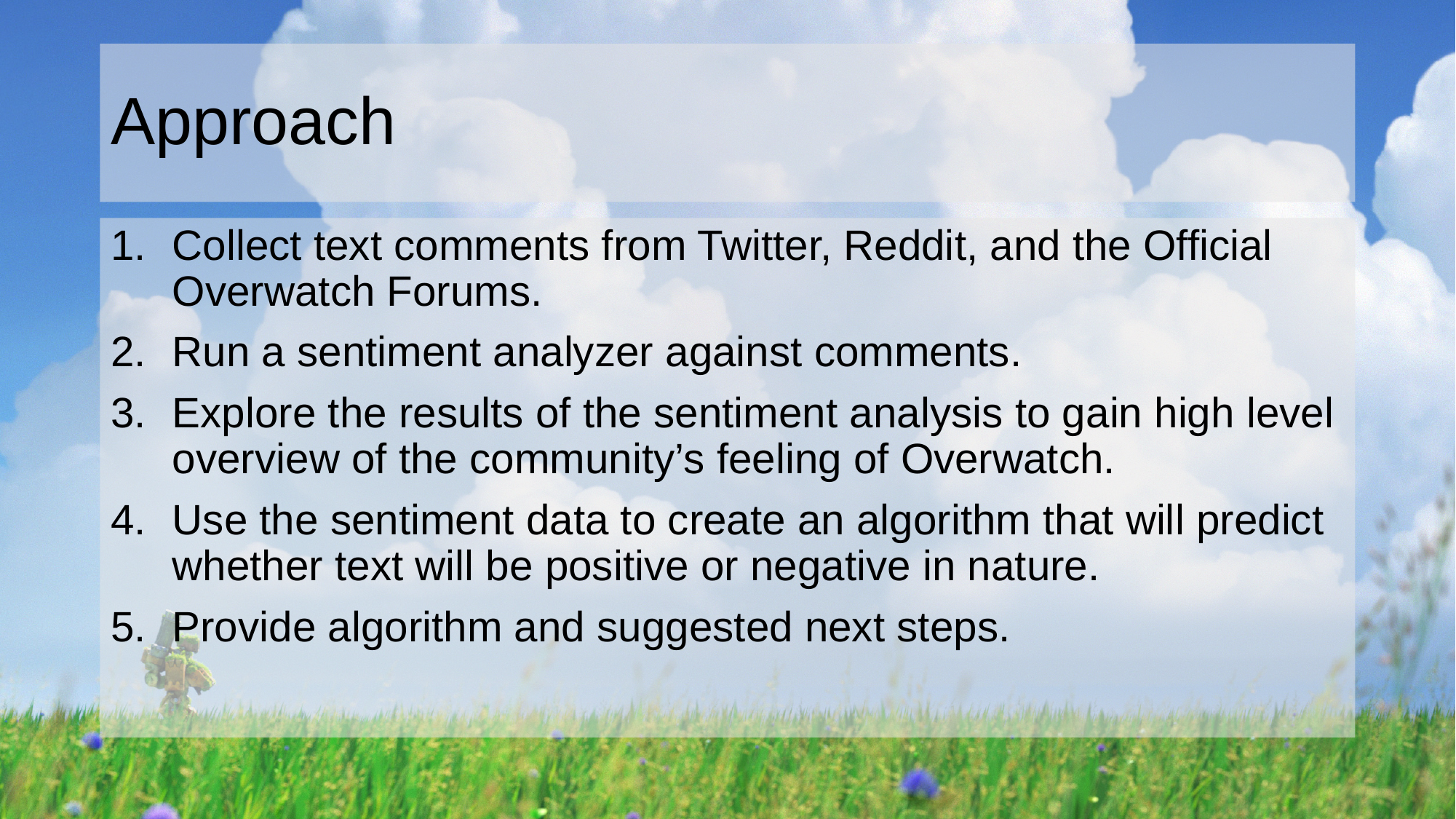

# Approach
Collect text comments from Twitter, Reddit, and the Official Overwatch Forums.
Run a sentiment analyzer against comments.
Explore the results of the sentiment analysis to gain high level overview of the community’s feeling of Overwatch.
Use the sentiment data to create an algorithm that will predict whether text will be positive or negative in nature.
Provide algorithm and suggested next steps.